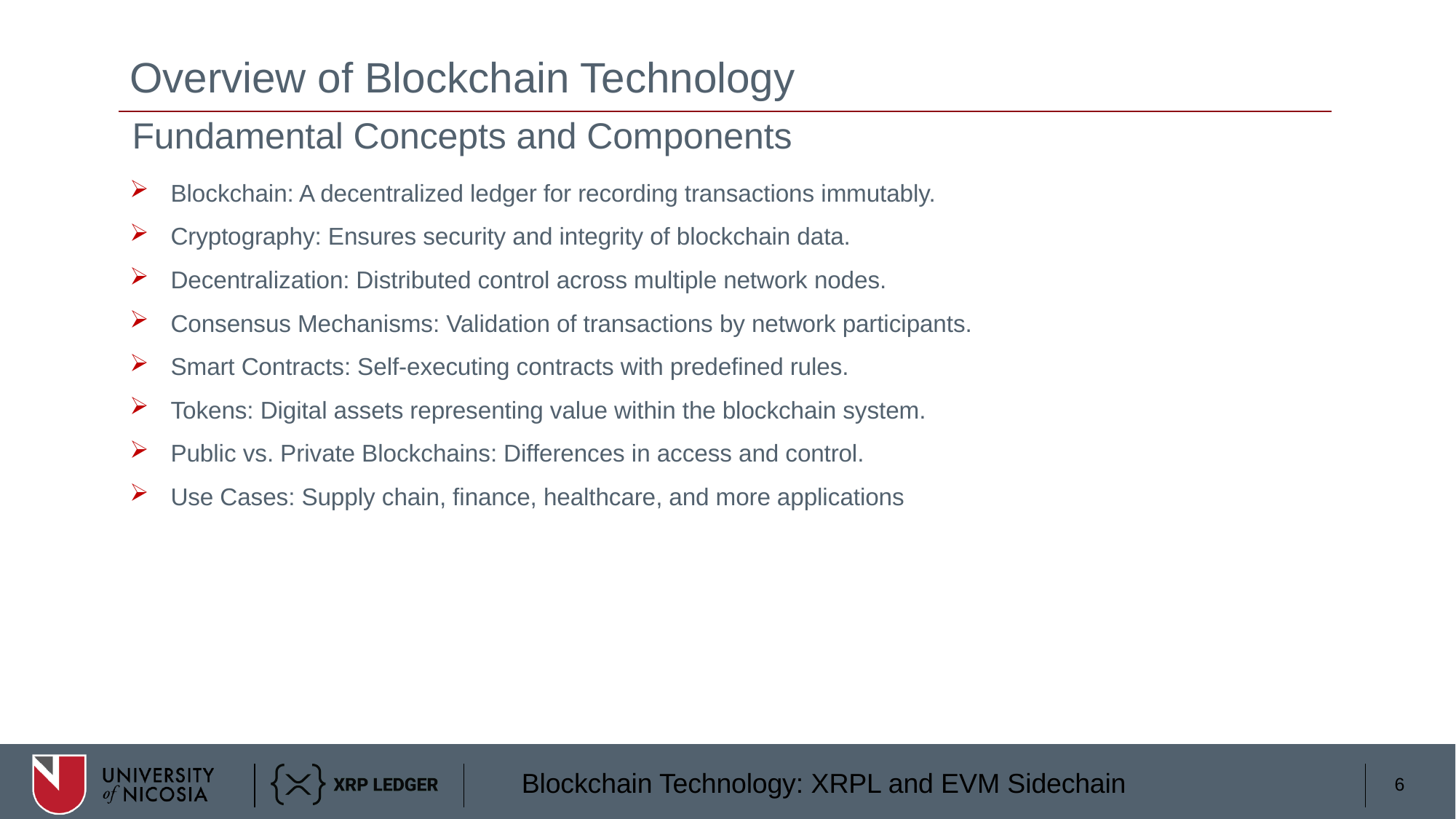

# Overview of Blockchain Technology
Fundamental Concepts and Components
Blockchain: A decentralized ledger for recording transactions immutably.
Cryptography: Ensures security and integrity of blockchain data.
Decentralization: Distributed control across multiple network nodes.
Consensus Mechanisms: Validation of transactions by network participants.
Smart Contracts: Self-executing contracts with predefined rules.
Tokens: Digital assets representing value within the blockchain system.
Public vs. Private Blockchains: Differences in access and control.
Use Cases: Supply chain, finance, healthcare, and more applications
6